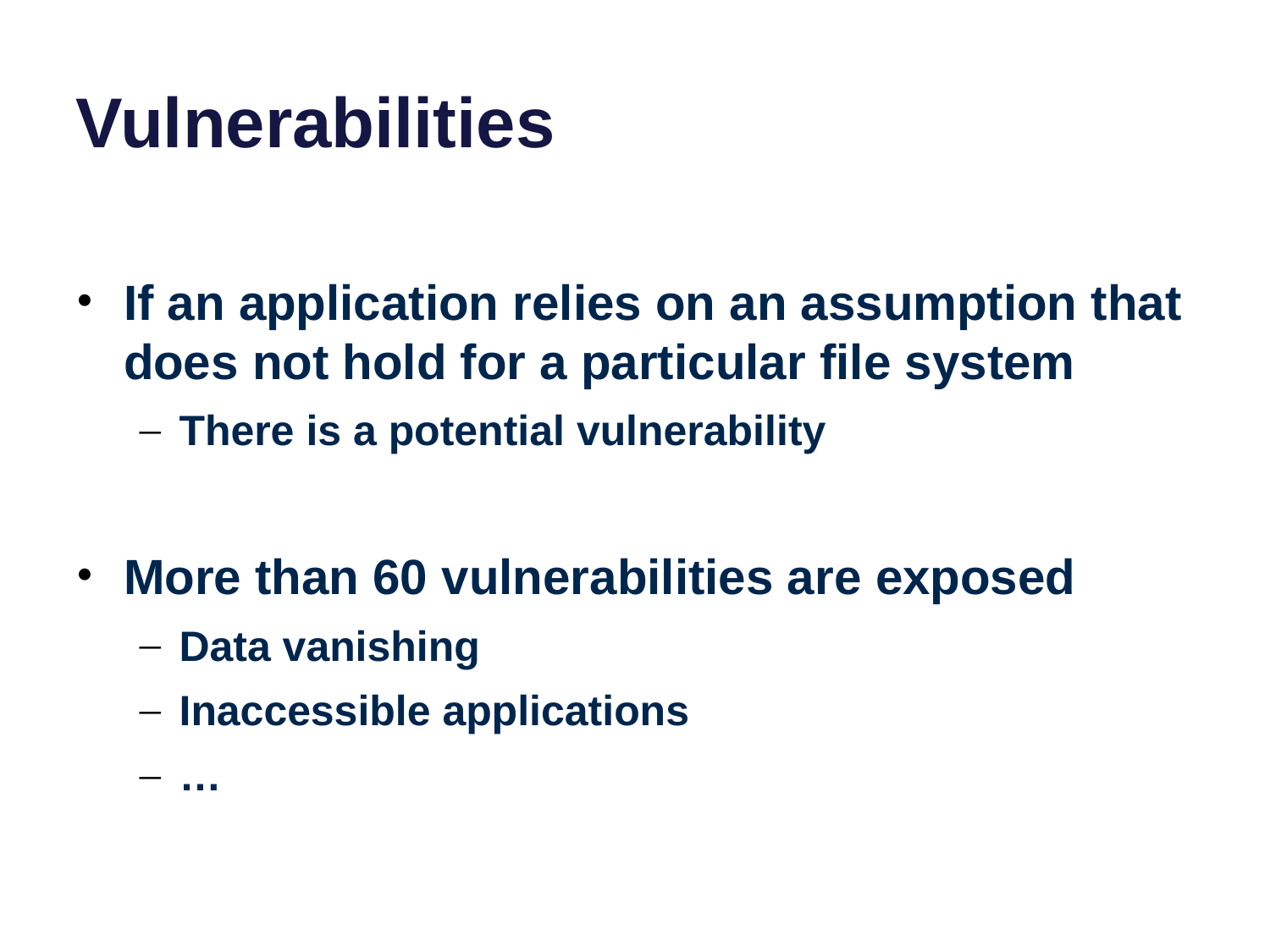

# Vulnerabilities

If an application relies on an assumption that does not hold for a particular file system
There is a potential vulnerability

More than 60 vulnerabilities are exposed
Data vanishing
Inaccessible applications
…